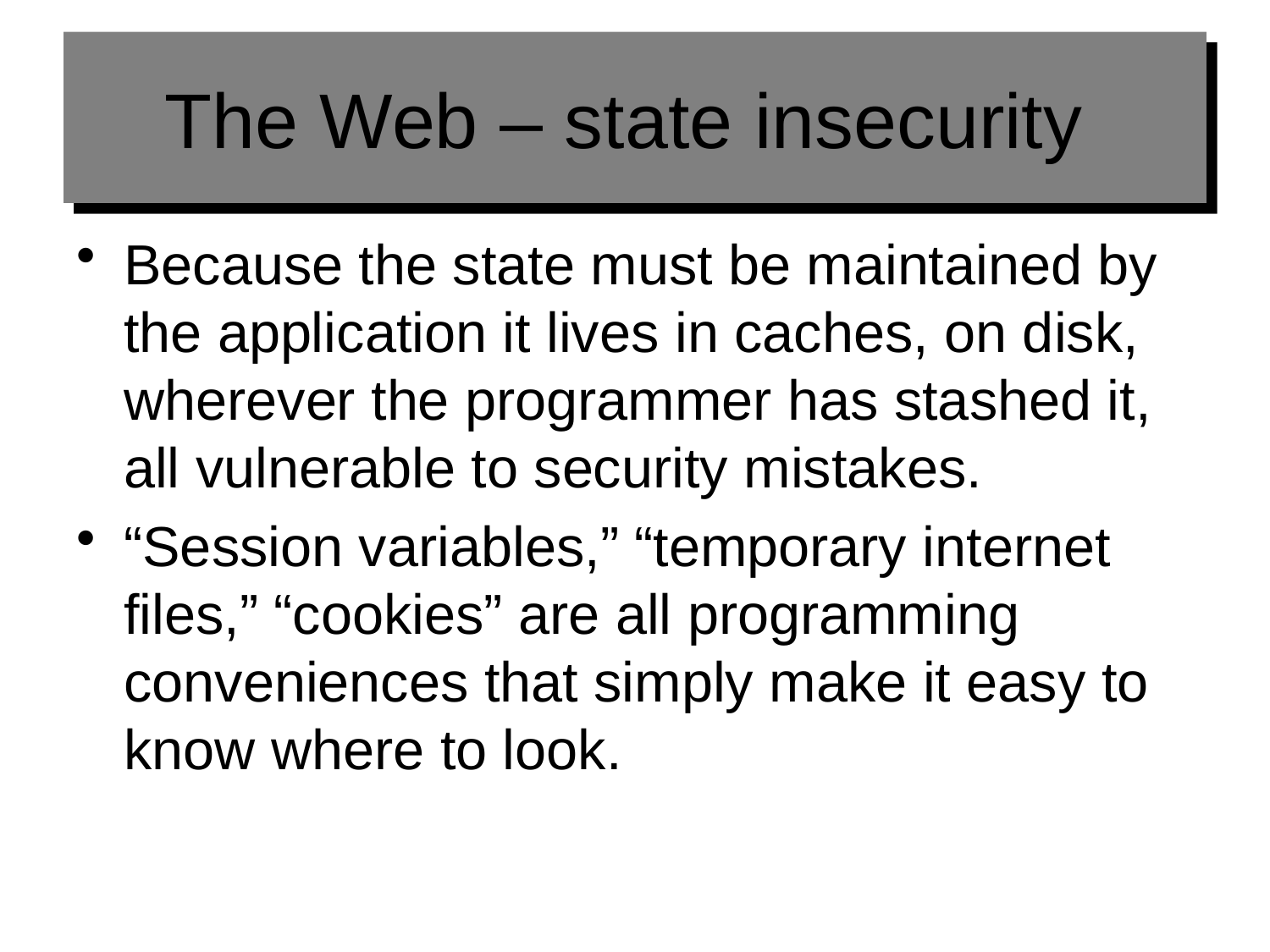

# The Web – state insecurity
Because the state must be maintained by the application it lives in caches, on disk, wherever the programmer has stashed it, all vulnerable to security mistakes.
“Session variables,” “temporary internet files,” “cookies” are all programming conveniences that simply make it easy to know where to look.